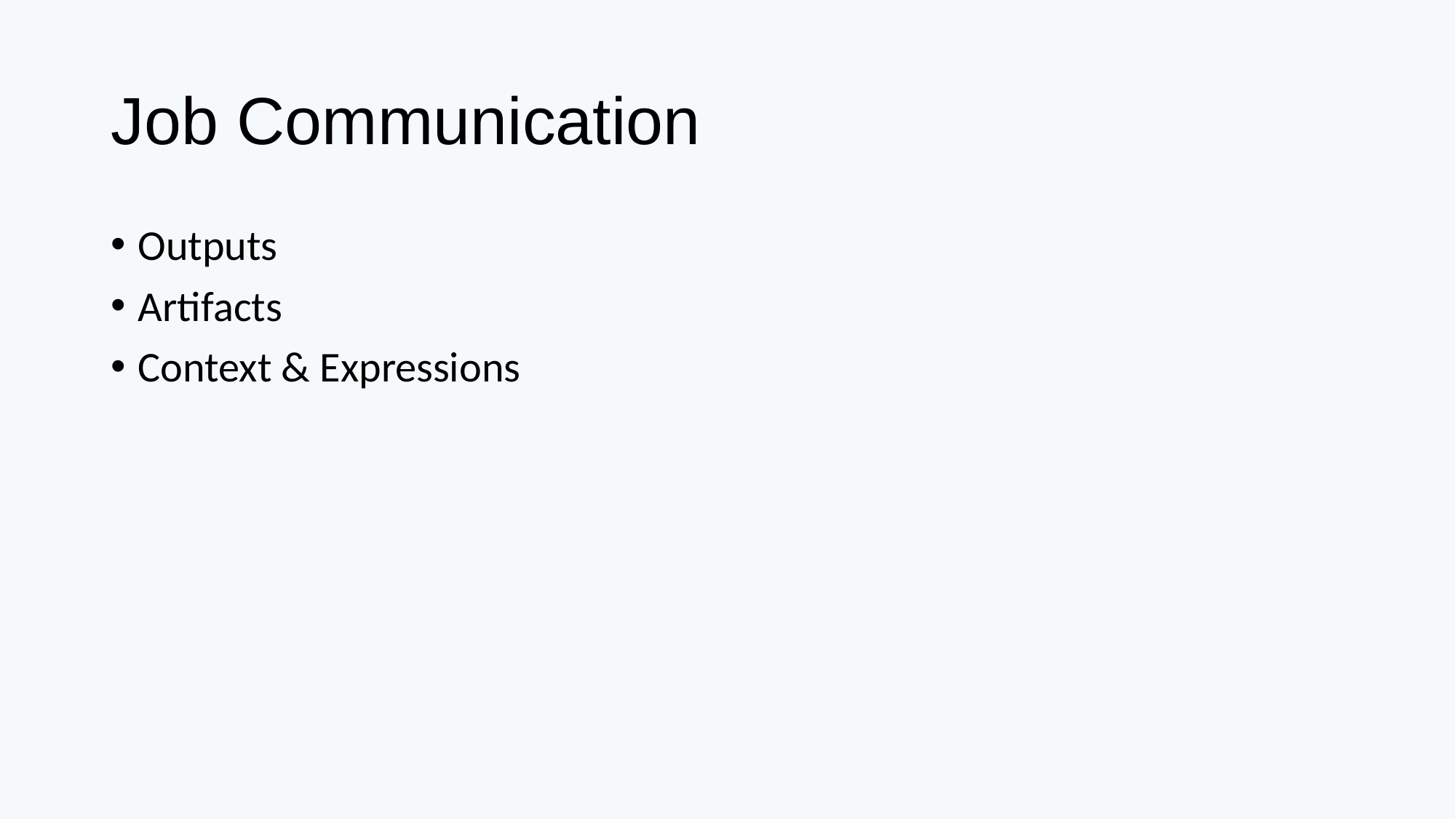

# Job Communication
Outputs
Artifacts
Context & Expressions